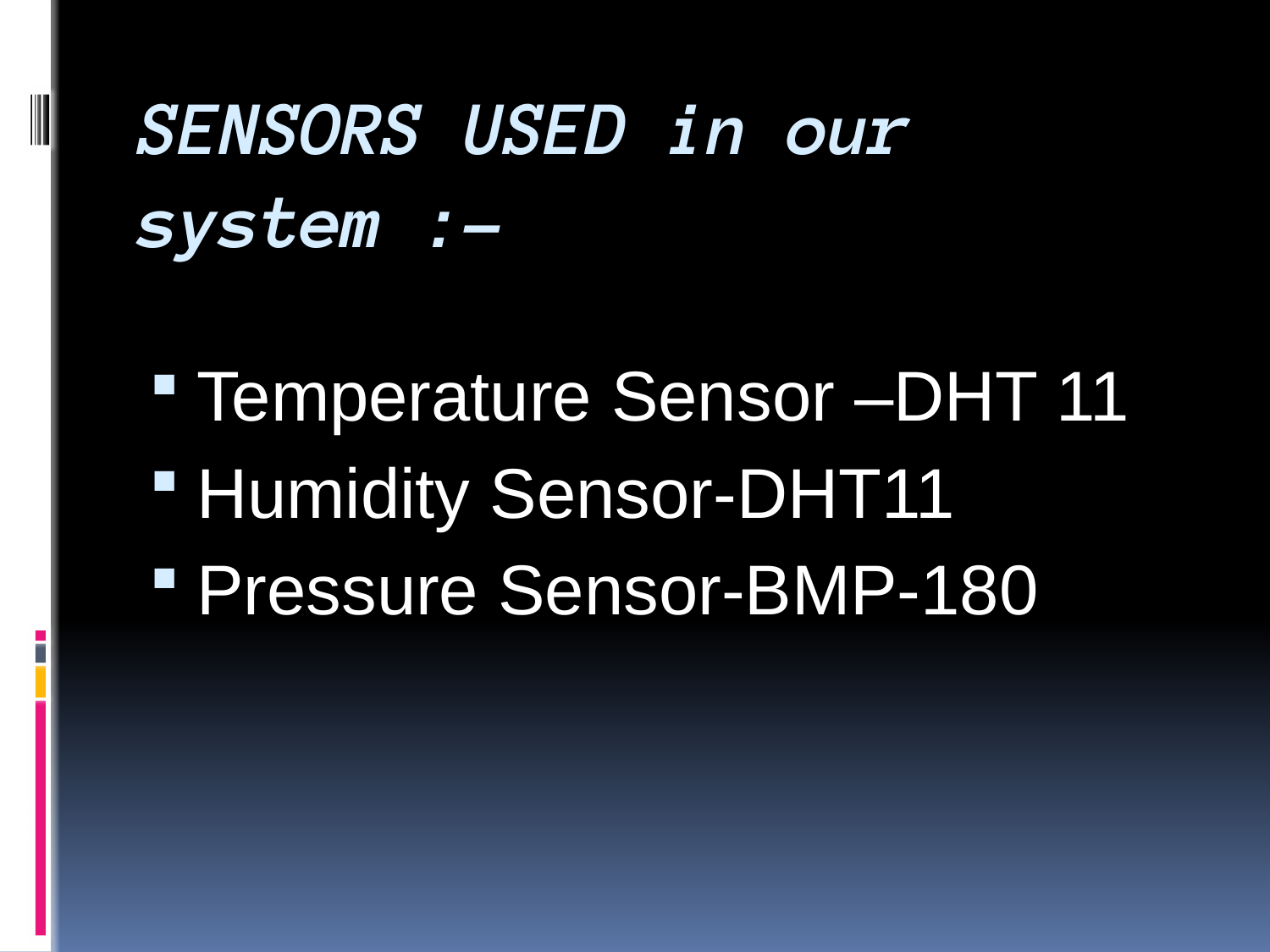

# SENSORS USED in our system :-

Temperature Sensor –DHT 11
Humidity Sensor-DHT11
Pressure Sensor-BMP-180